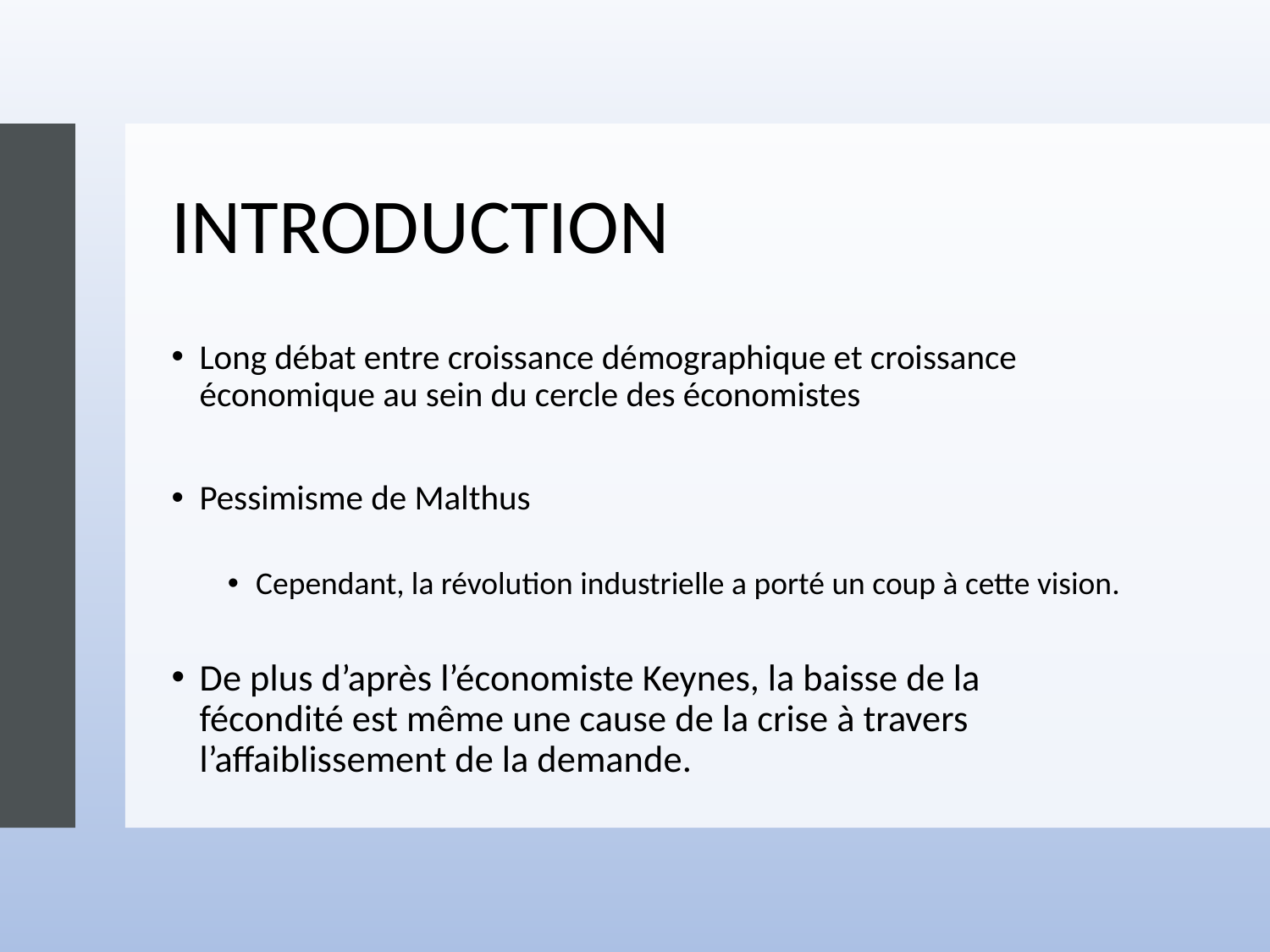

# INTRODUCTION
Long débat entre croissance démographique et croissance économique au sein du cercle des économistes

Pessimisme de Malthus

Cependant, la révolution industrielle a porté un coup à cette vision.

De plus d’après l’économiste Keynes, la baisse de la fécondité est même une cause de la crise à travers l’affaiblissement de la demande.